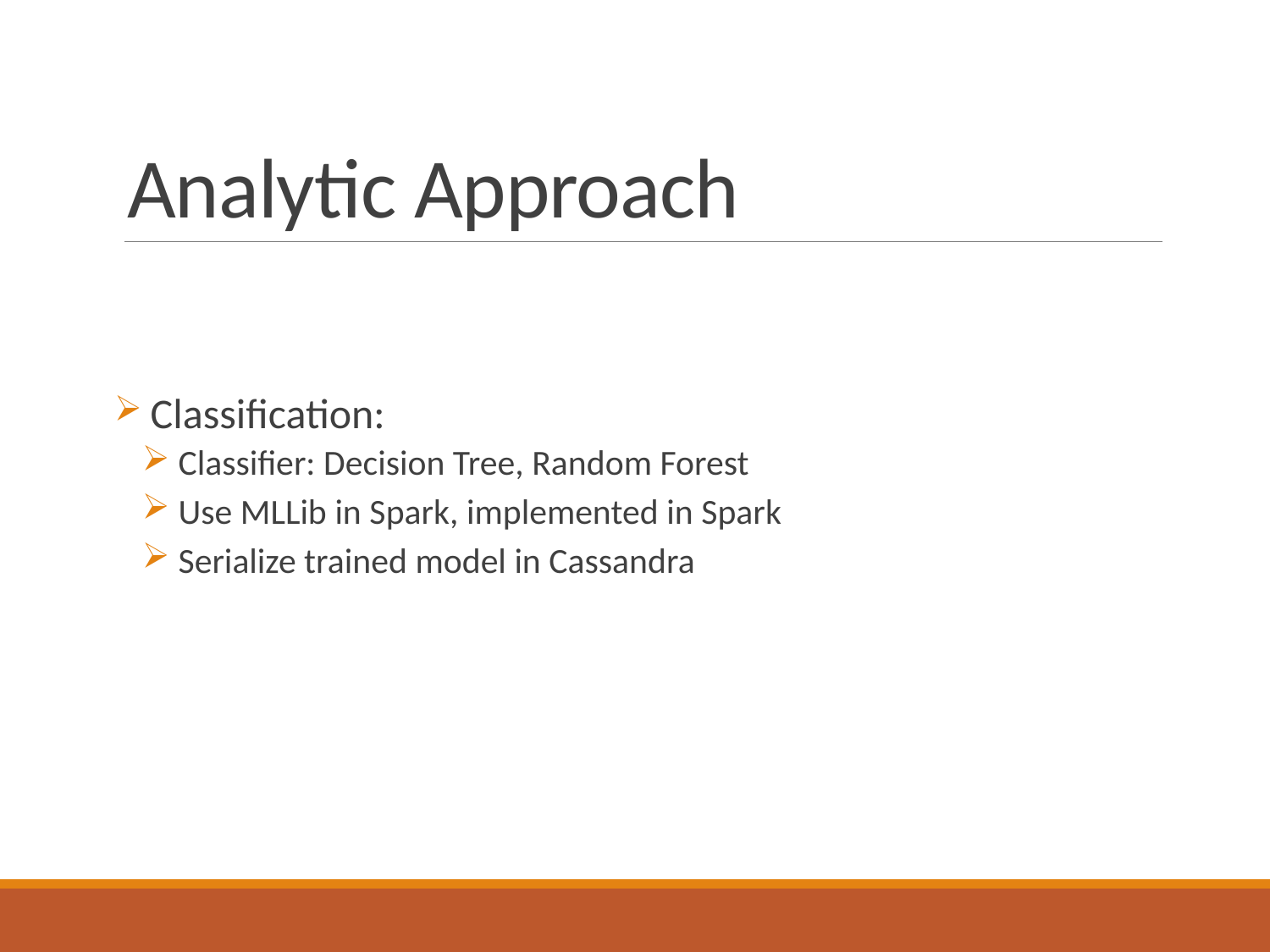

# Analytic Approach

 Classification:
 Classifier: Decision Tree, Random Forest
 Use MLLib in Spark, implemented in Spark
 Serialize trained model in Cassandra